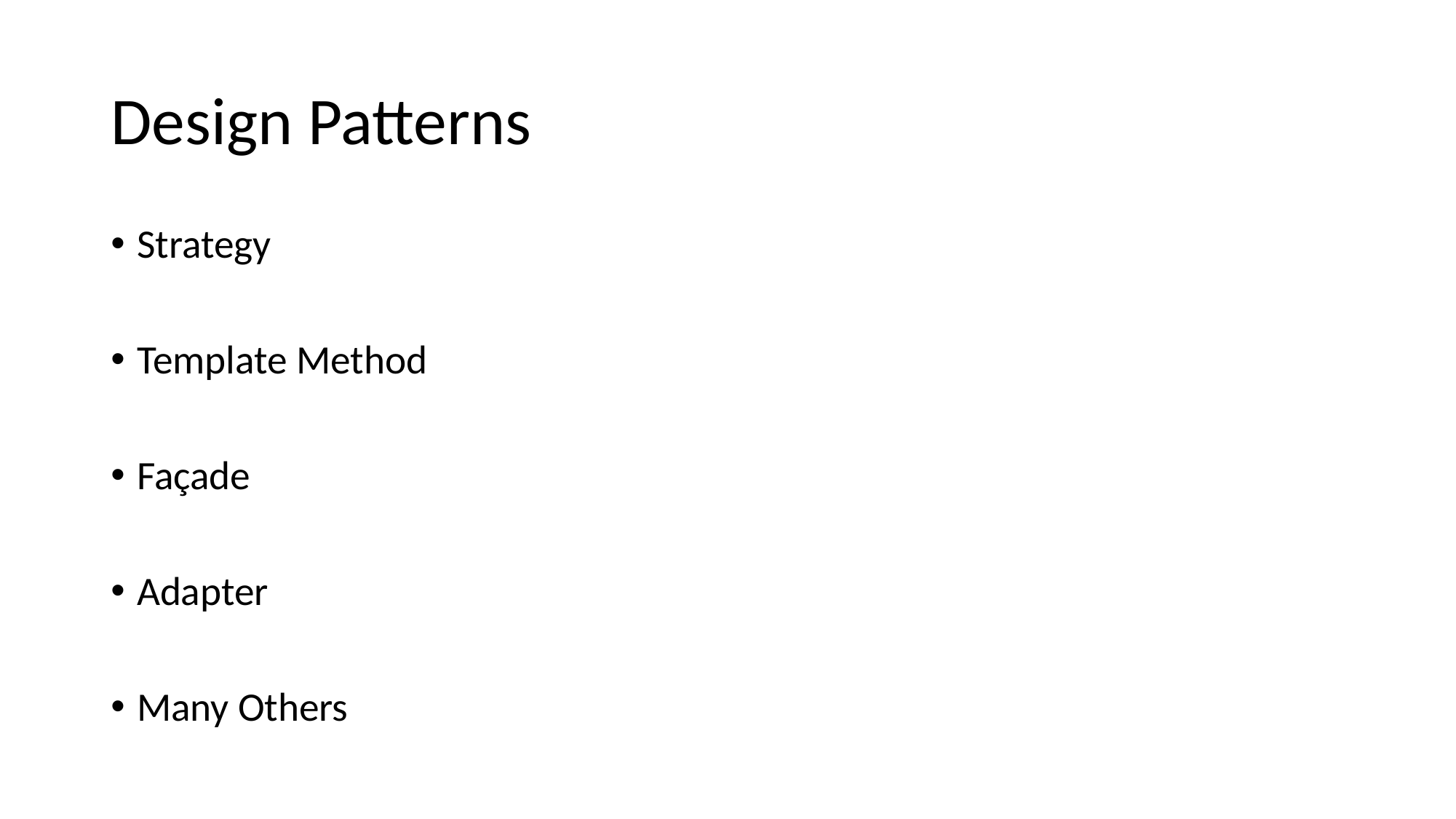

# Design Patterns
Strategy

Template Method

Façade

Adapter

Many Others